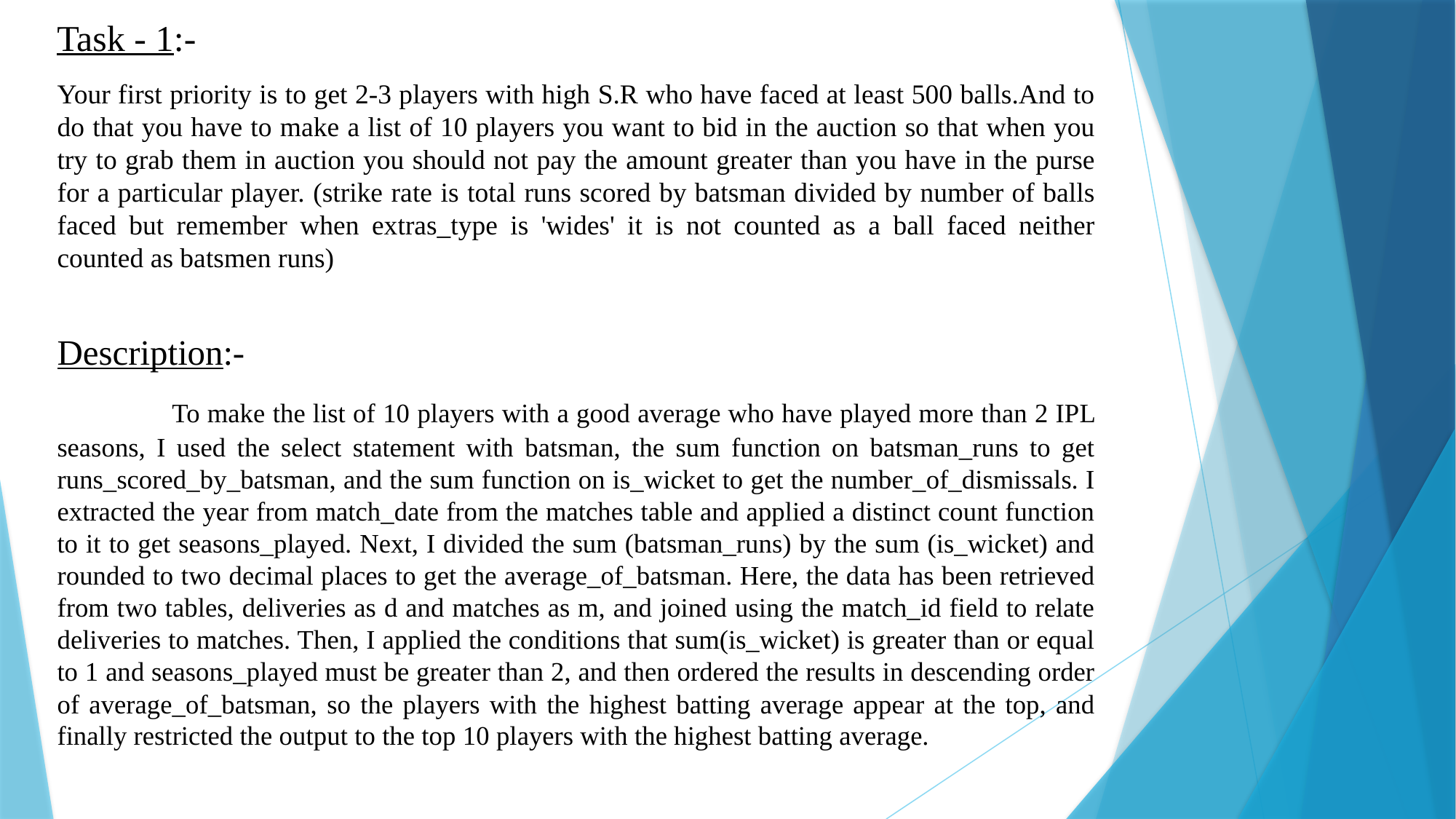

Task - 1:-
# Your first priority is to get 2-3 players with high S.R who have faced at least 500 balls.And to do that you have to make a list of 10 players you want to bid in the auction so that when you try to grab them in auction you should not pay the amount greater than you have in the purse for a particular player. (strike rate is total runs scored by batsman divided by number of balls faced but remember when extras_type is 'wides' it is not counted as a ball faced neither counted as batsmen runs)
Description:-
	 To make the list of 10 players with a good average who have played more than 2 IPL seasons, I used the select statement with batsman, the sum function on batsman_runs to get runs_scored_by_batsman, and the sum function on is_wicket to get the number_of_dismissals. I extracted the year from match_date from the matches table and applied a distinct count function to it to get seasons_played. Next, I divided the sum (batsman_runs) by the sum (is_wicket) and rounded to two decimal places to get the average_of_batsman. Here, the data has been retrieved from two tables, deliveries as d and matches as m, and joined using the match_id field to relate deliveries to matches. Then, I applied the conditions that sum(is_wicket) is greater than or equal to 1 and seasons_played must be greater than 2, and then ordered the results in descending order of average_of_batsman, so the players with the highest batting average appear at the top, and finally restricted the output to the top 10 players with the highest batting average.